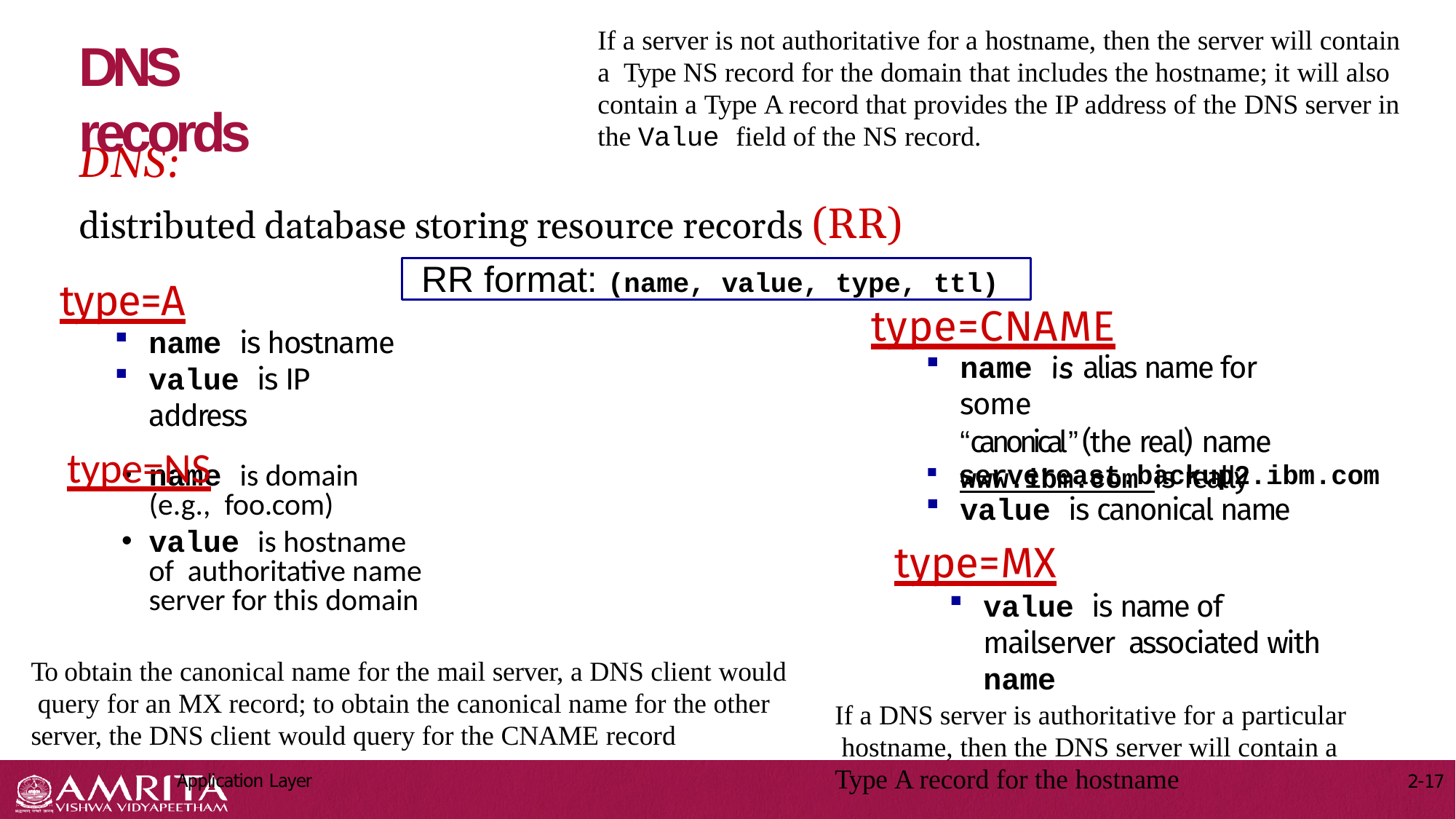

If a server is not authoritative for a hostname, then the server will contain a  Type NS record for the domain that includes the hostname; it will also  contain a Type A record that provides the IP address of the DNS server in  the Value field of the NS record.
# DNS records
DNS:
distributed database storing resource records (RR)
RR format: (name, value, type, ttl)
type=A
name is hostname
value is IP address
type=NS
type=CNAME
name is alias name for some
“canonical” (the real) name
www.ibm.com is really
name is domain (e.g.,  foo.com)
value is hostname of  authoritative name  server for this domain
servereast.backup2.ibm.com
value is canonical name
type=MX
value is name of mailserver  associated with name
If a DNS server is authoritative for a particular  hostname, then the DNS server will contain a  Type A record for the hostname
To obtain the canonical name for the mail server, a DNS client would  query for an MX record; to obtain the canonical name for the other  server, the DNS client would query for the CNAME record
Application Layer
2-17